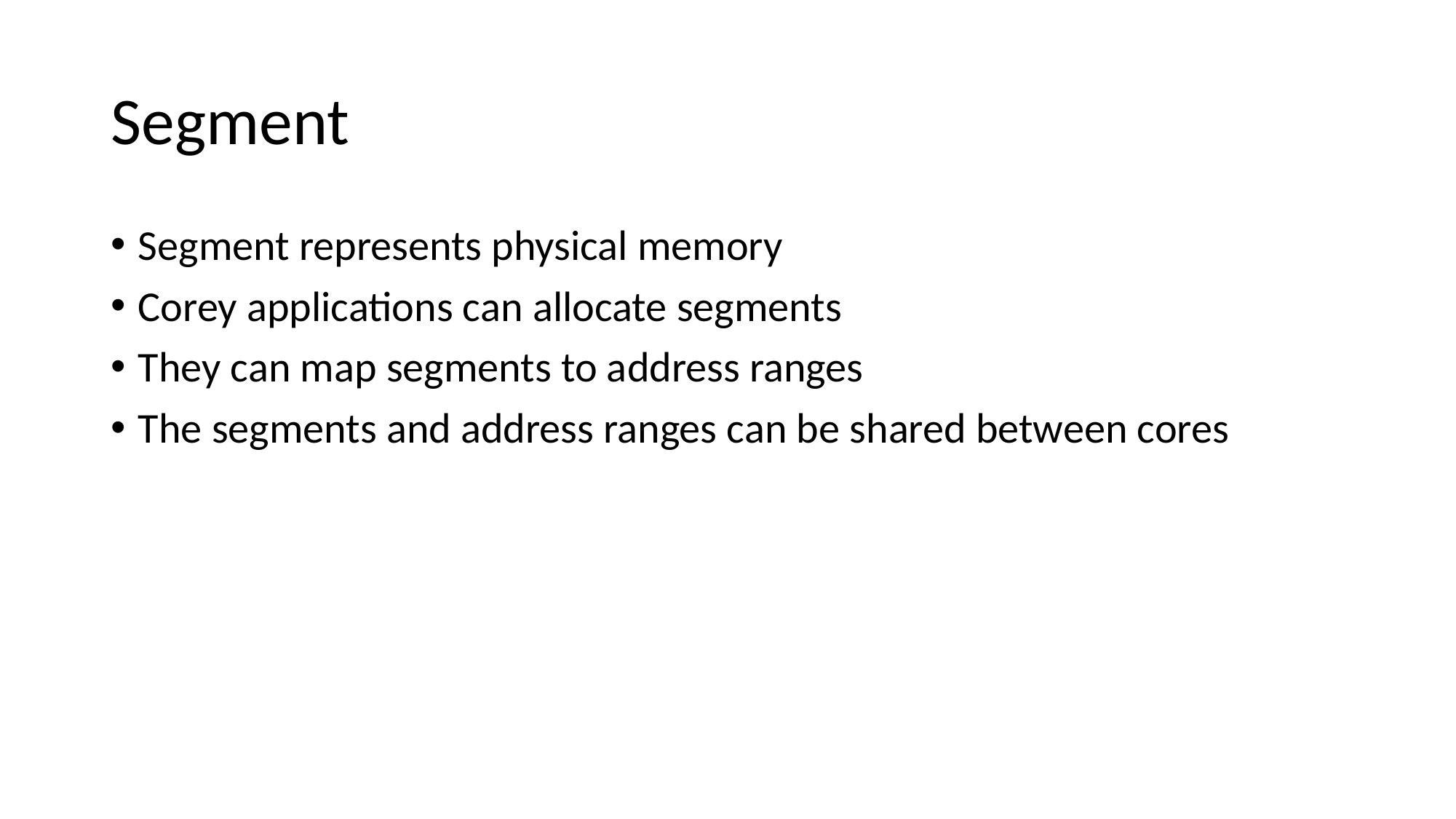

# Segment
Segment represents physical memory
Corey applications can allocate segments
They can map segments to address ranges
The segments and address ranges can be shared between cores